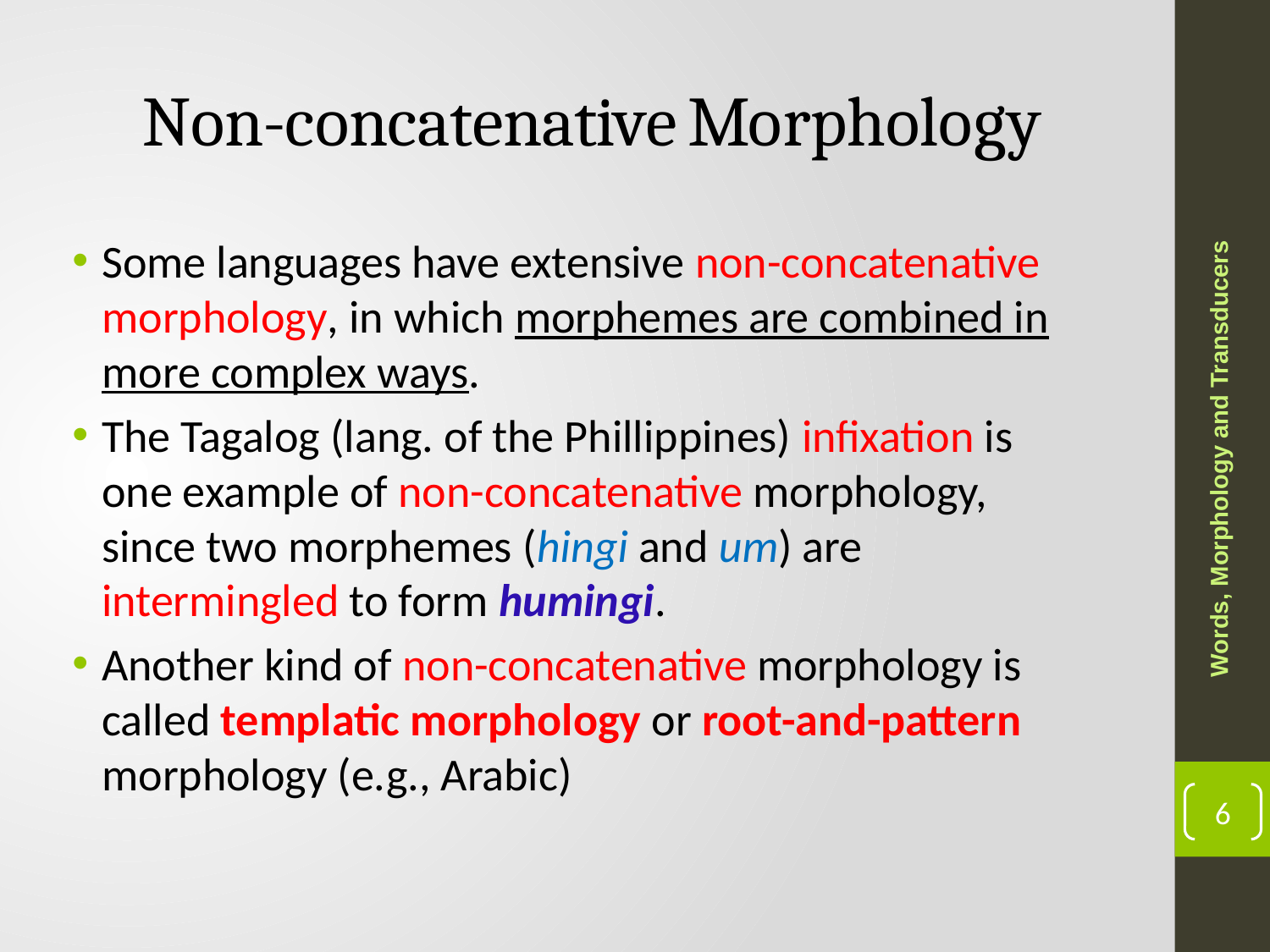

# Non-concatenative Morphology
Some languages have extensive non-concatenative morphology, in which morphemes are combined in more complex ways.
The Tagalog (lang. of the Phillippines) infixation is one example of non-concatenative morphology, since two morphemes (hingi and um) are intermingled to form humingi.
Another kind of non-concatenative morphology is called templatic morphology or root-and-pattern morphology (e.g., Arabic)

Words, Morphology and Transducers
6